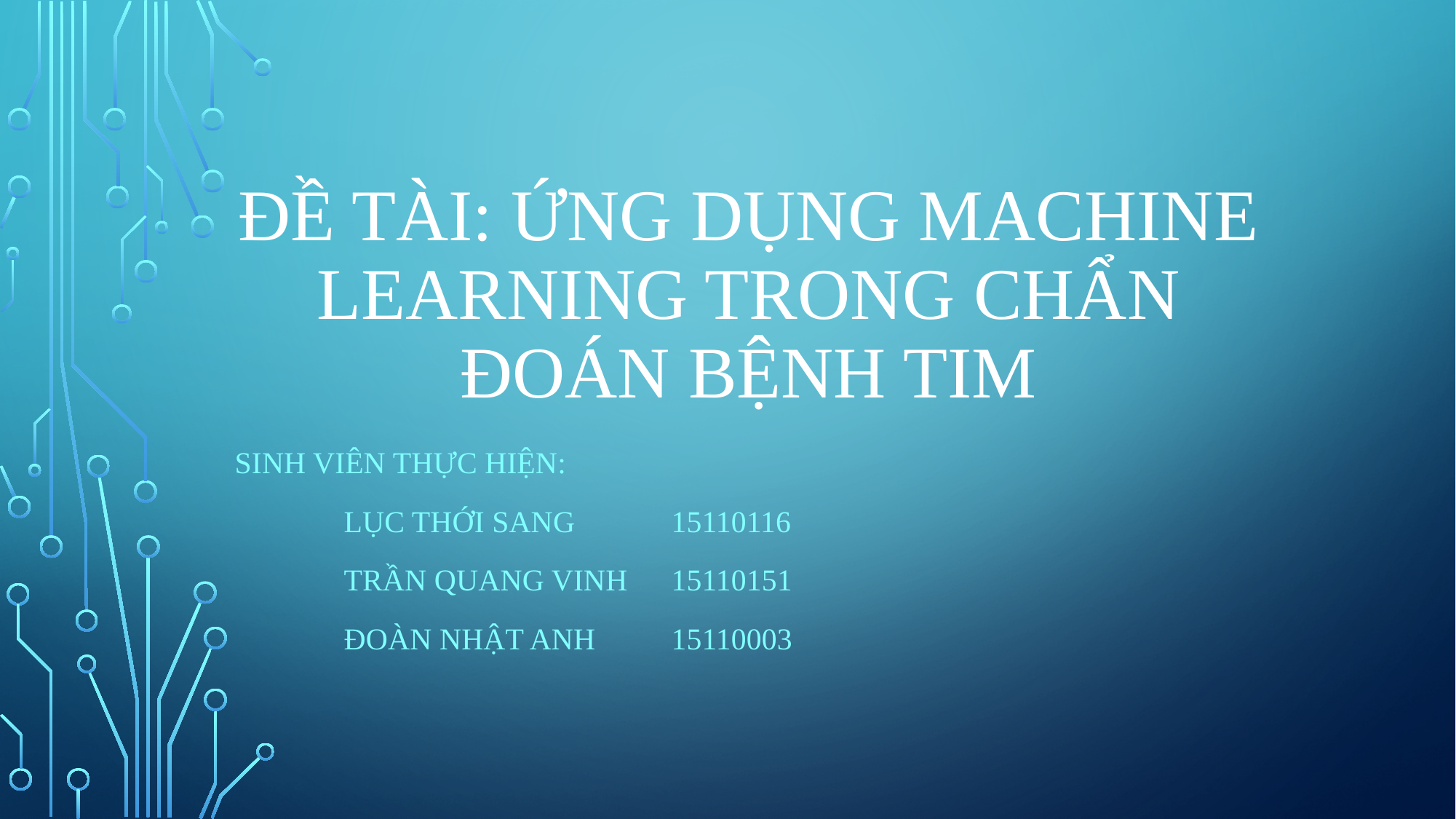

# ĐỀ TÀI: ứng dụng machine learning trong chẩn đoán bệnh tim
Sinh viên thực hiện:
	Lục thới sang	15110116
	Trần quang vinh	15110151
	đoàn nhật anh	15110003